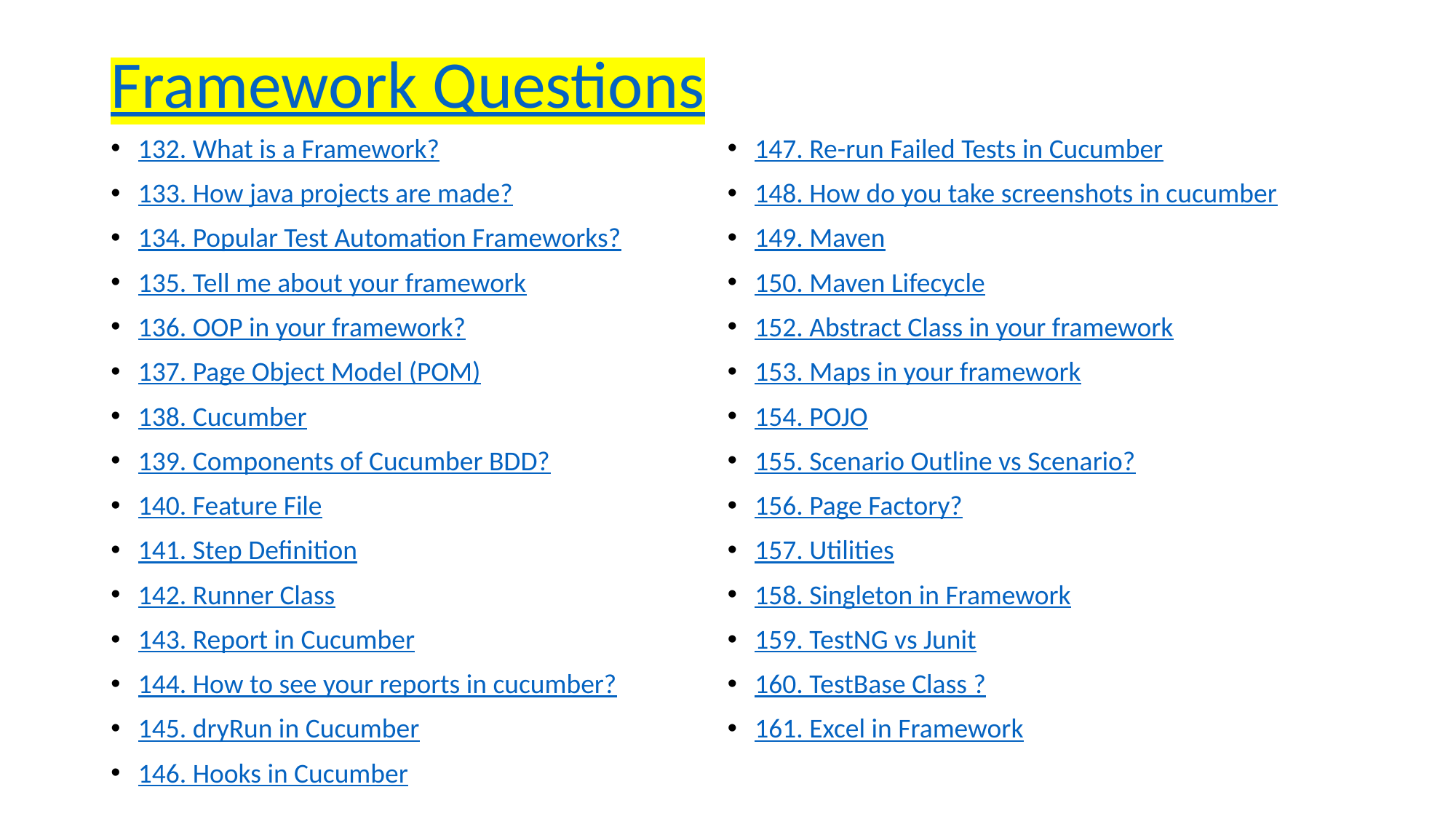

# Framework Questions
132. What is a Framework?
133. How java projects are made?
134. Popular Test Automation Frameworks?
135. Tell me about your framework
136. OOP in your framework?
137. Page Object Model (POM)
138. Cucumber
139. Components of Cucumber BDD?
140. Feature File
141. Step Definition
142. Runner Class
143. Report in Cucumber
144. How to see your reports in cucumber?
145. dryRun in Cucumber
146. Hooks in Cucumber

147. Re-run Failed Tests in Cucumber
148. How do you take screenshots in cucumber
149. Maven
150. Maven Lifecycle
152. Abstract Class in your framework
153. Maps in your framework
154. POJO
155. Scenario Outline vs Scenario?
156. Page Factory?
157. Utilities
158. Singleton in Framework
159. TestNG vs Junit
160. TestBase Class ?
161. Excel in Framework